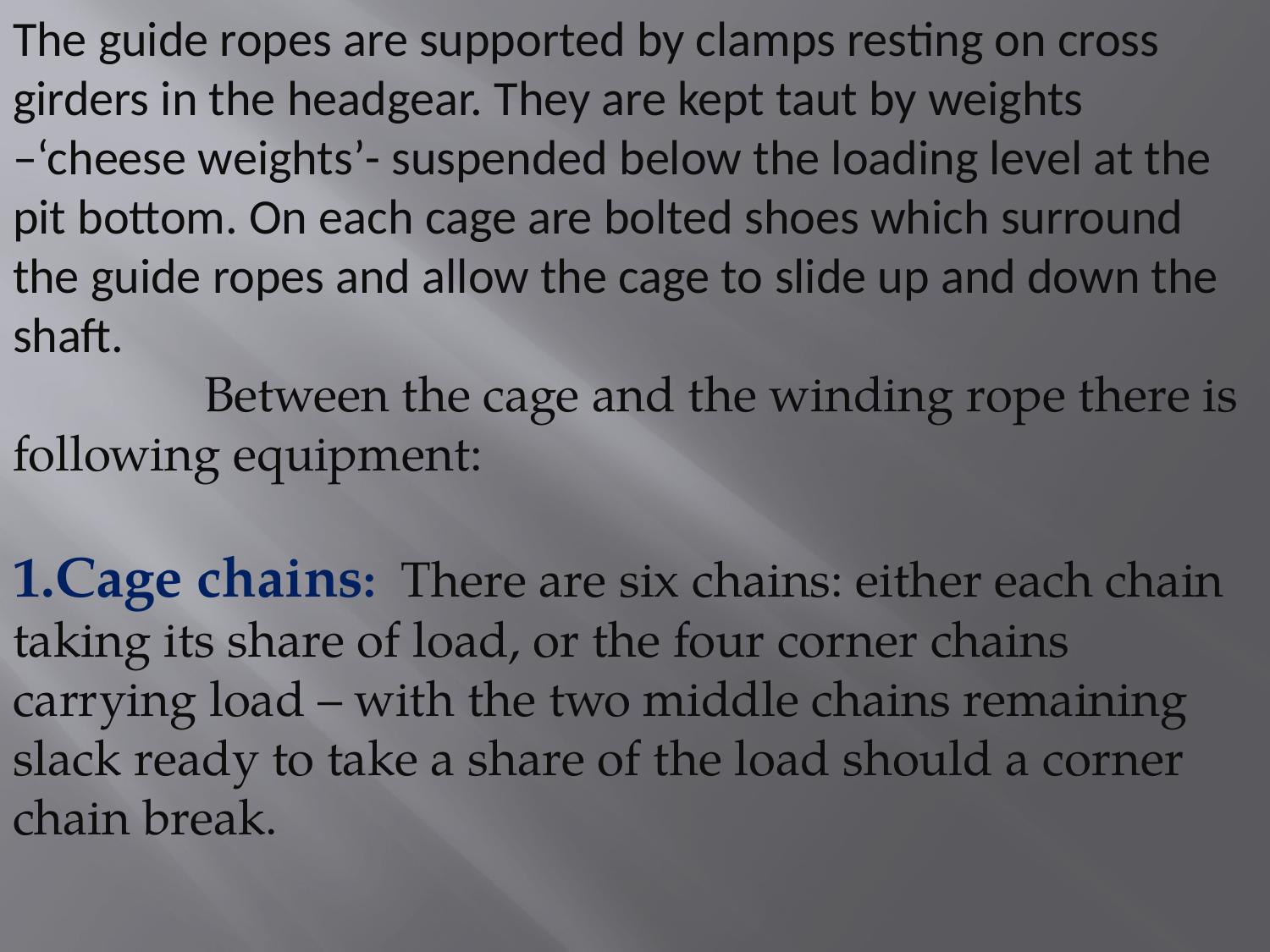

The guide ropes are supported by clamps resting on cross girders in the headgear. They are kept taut by weights –‘cheese weights’- suspended below the loading level at the pit bottom. On each cage are bolted shoes which surround the guide ropes and allow the cage to slide up and down the shaft.
                 Between the cage and the winding rope there is following equipment:

1.Cage chains:  There are six chains: either each chain taking its share of load, or the four corner chains carrying load – with the two middle chains remaining slack ready to take a share of the load should a corner chain break.